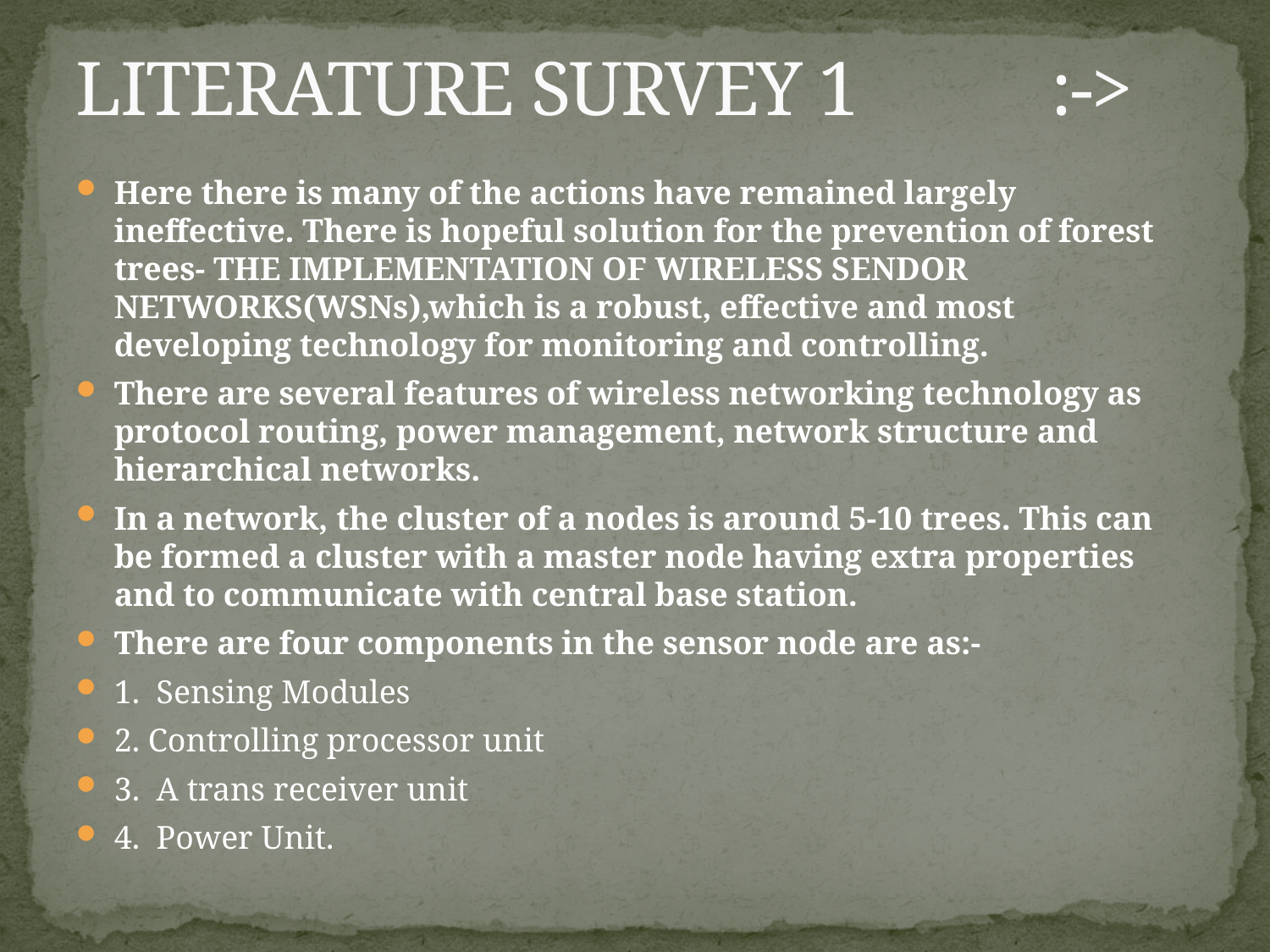

# LITERATURE SURVEY 1           :->
Here there is many of the actions have remained largely ineffective. There is hopeful solution for the prevention of forest trees- THE IMPLEMENTATION OF WIRELESS SENDOR NETWORKS(WSNs),which is a robust, effective and most developing technology for monitoring and controlling.
There are several features of wireless networking technology as protocol routing, power management, network structure and hierarchical networks.
In a network, the cluster of a nodes is around 5-10 trees. This can be formed a cluster with a master node having extra properties and to communicate with central base station.
There are four components in the sensor node are as:-
1.  Sensing Modules
2. Controlling processor unit
3.  A trans receiver unit
4.  Power Unit.